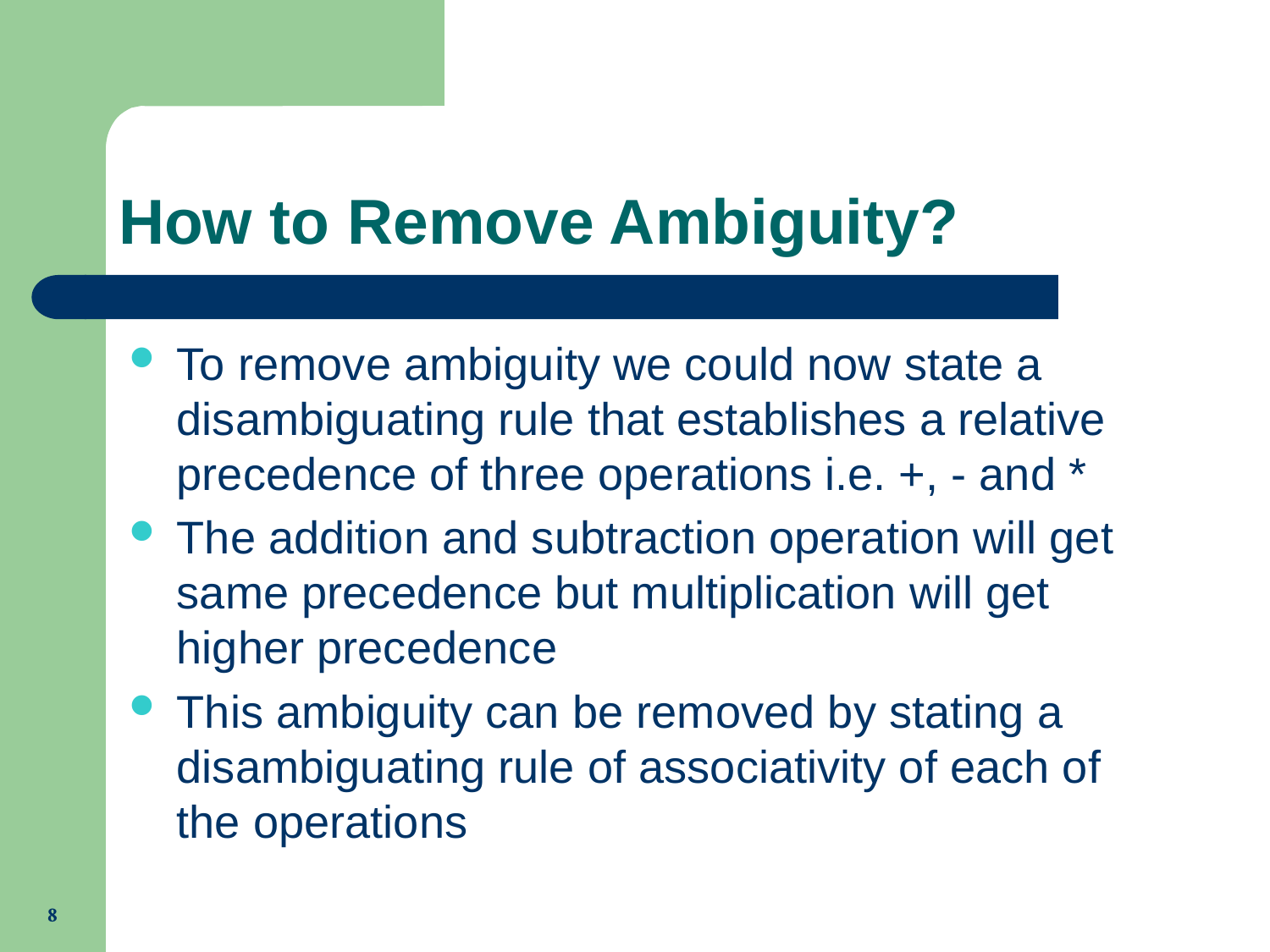

# How to Remove Ambiguity?
To remove ambiguity we could now state a disambiguating rule that establishes a relative precedence of three operations i.e. +, - and *
The addition and subtraction operation will get same precedence but multiplication will get higher precedence
This ambiguity can be removed by stating a disambiguating rule of associativity of each of the operations
8